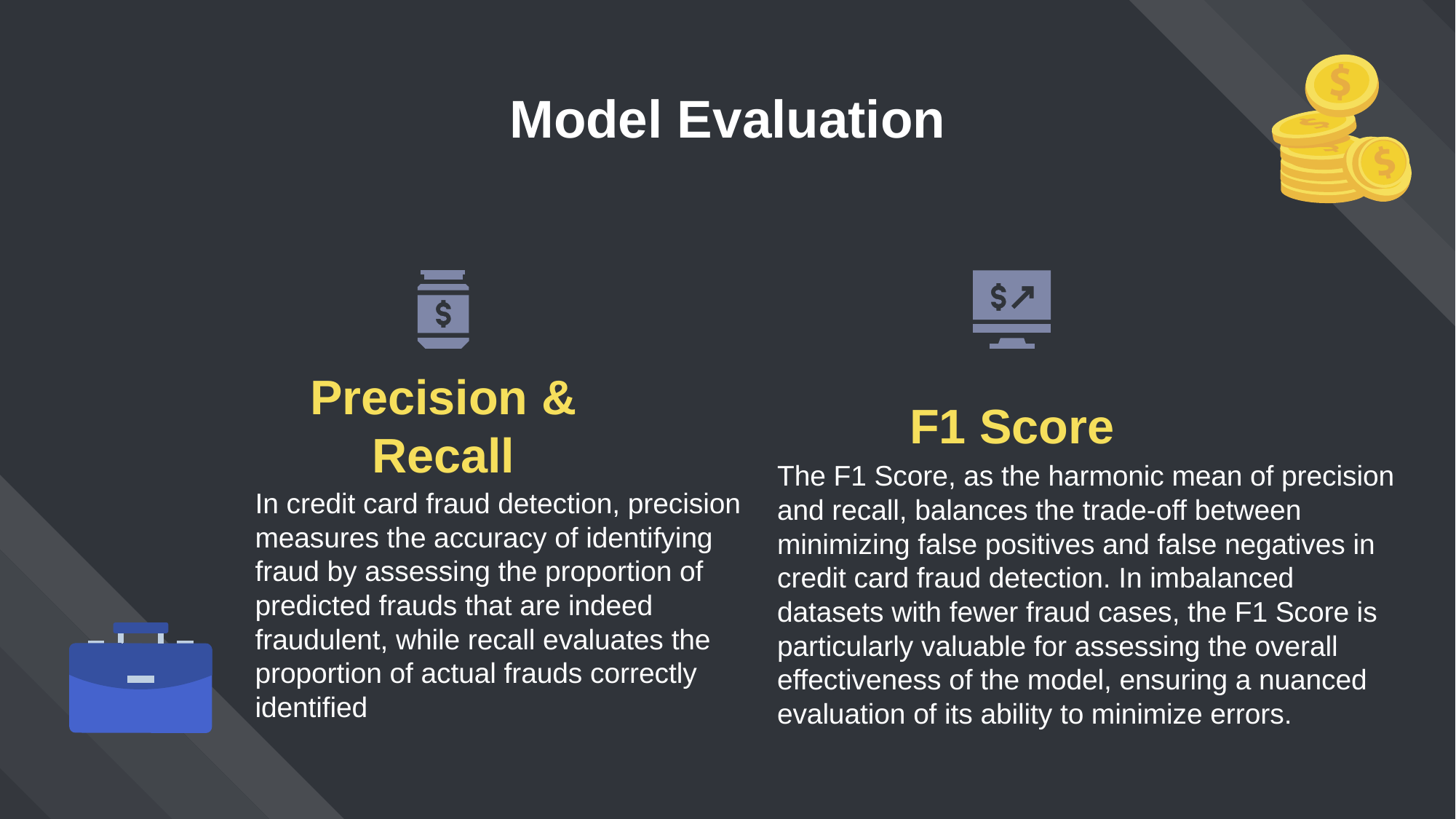

# Model Evaluation

Precision & Recall
F1 Score
The F1 Score, as the harmonic mean of precision and recall, balances the trade-off between minimizing false positives and false negatives in credit card fraud detection. In imbalanced datasets with fewer fraud cases, the F1 Score is particularly valuable for assessing the overall effectiveness of the model, ensuring a nuanced evaluation of its ability to minimize errors.
In credit card fraud detection, precision measures the accuracy of identifying fraud by assessing the proportion of predicted frauds that are indeed fraudulent, while recall evaluates the proportion of actual frauds correctly identified